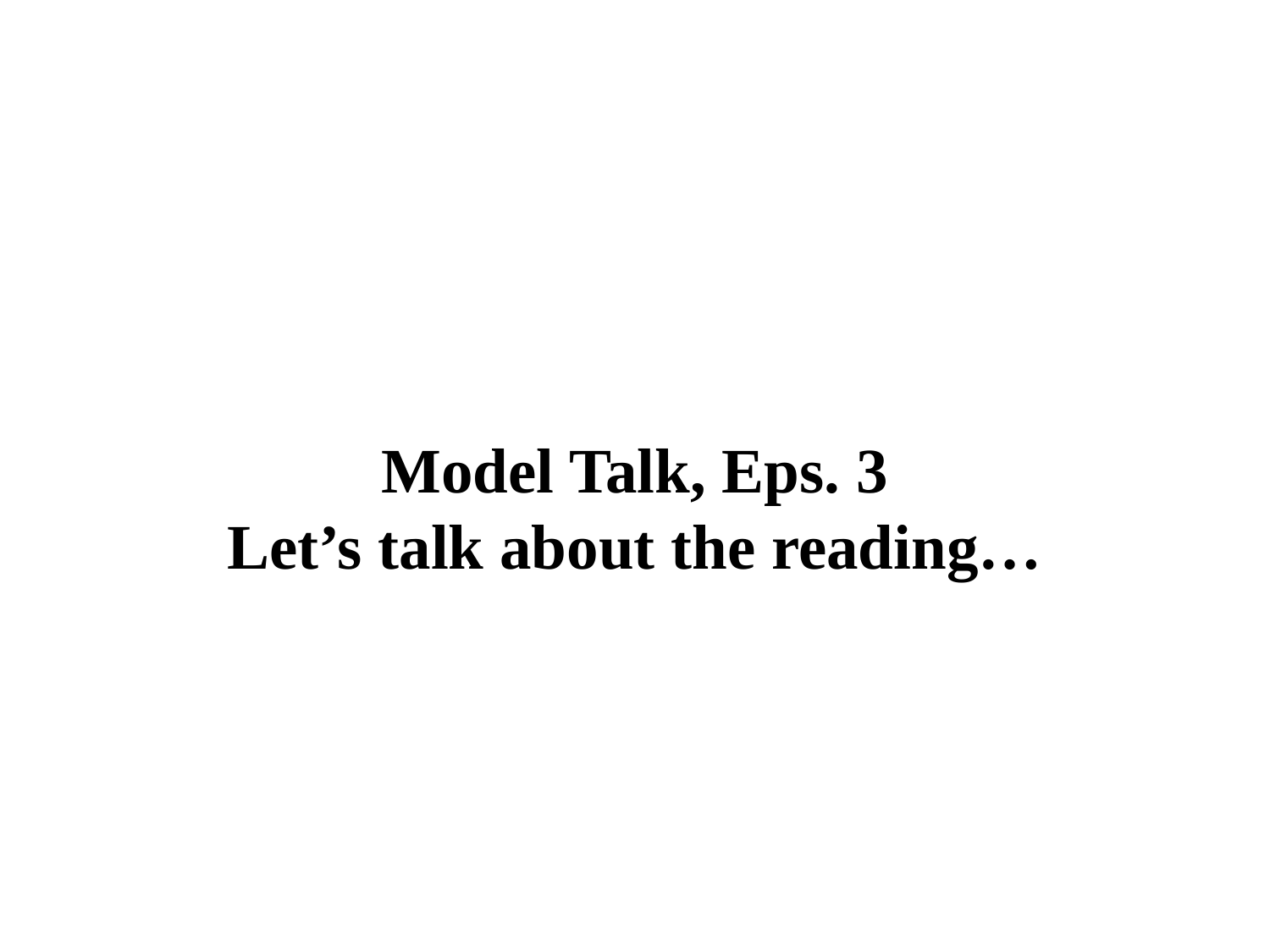

Model Talk, Eps. 3
Let’s talk about the reading…